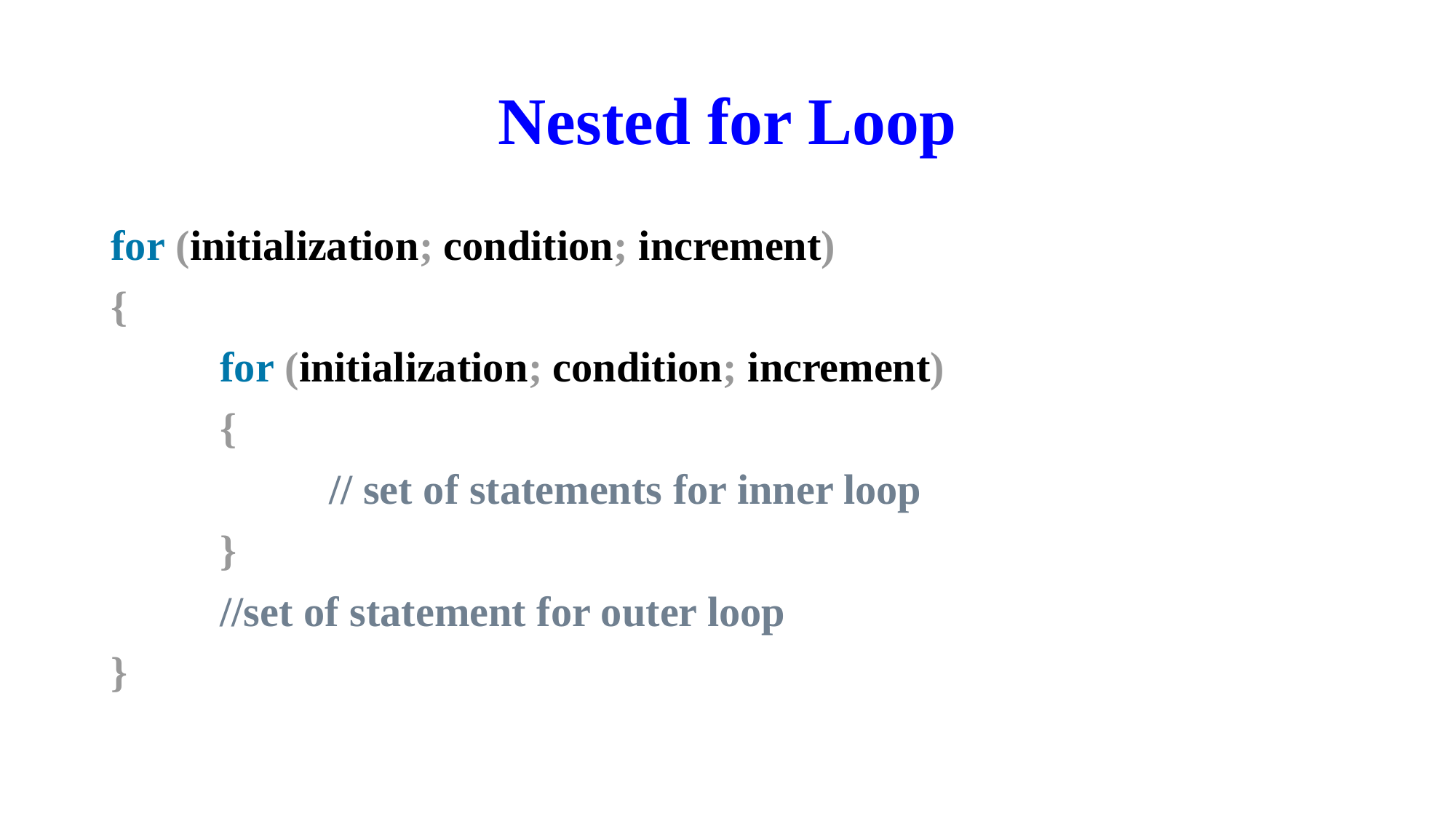

# Nested for Loop
for (initialization; condition; increment)
{
 	for (initialization; condition; increment)
	{
		// set of statements for inner loop
	}
	//set of statement for outer loop
}